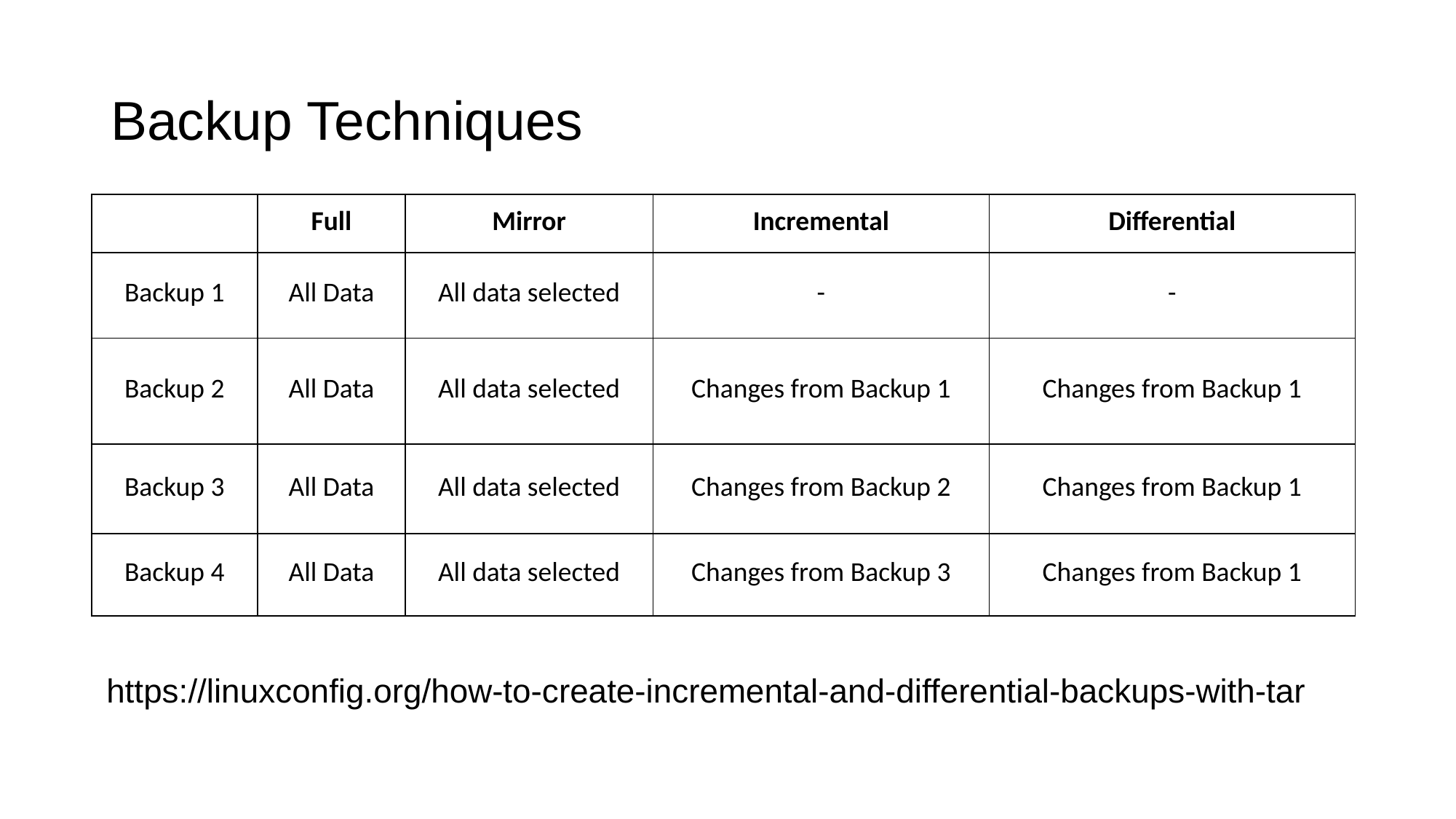

# Backup Techniques
|  | Full | Mirror | Incremental | Differential |
| --- | --- | --- | --- | --- |
| Backup 1 | All Data | All data selected | - | - |
| Backup 2 | All Data | All data selected | Changes from Backup 1 | Changes from Backup 1 |
| Backup 3 | All Data | All data selected | Changes from Backup 2 | Changes from Backup 1 |
| Backup 4 | All Data | All data selected | Changes from Backup 3 | Changes from Backup 1 |
https://linuxconfig.org/how-to-create-incremental-and-differential-backups-with-tar